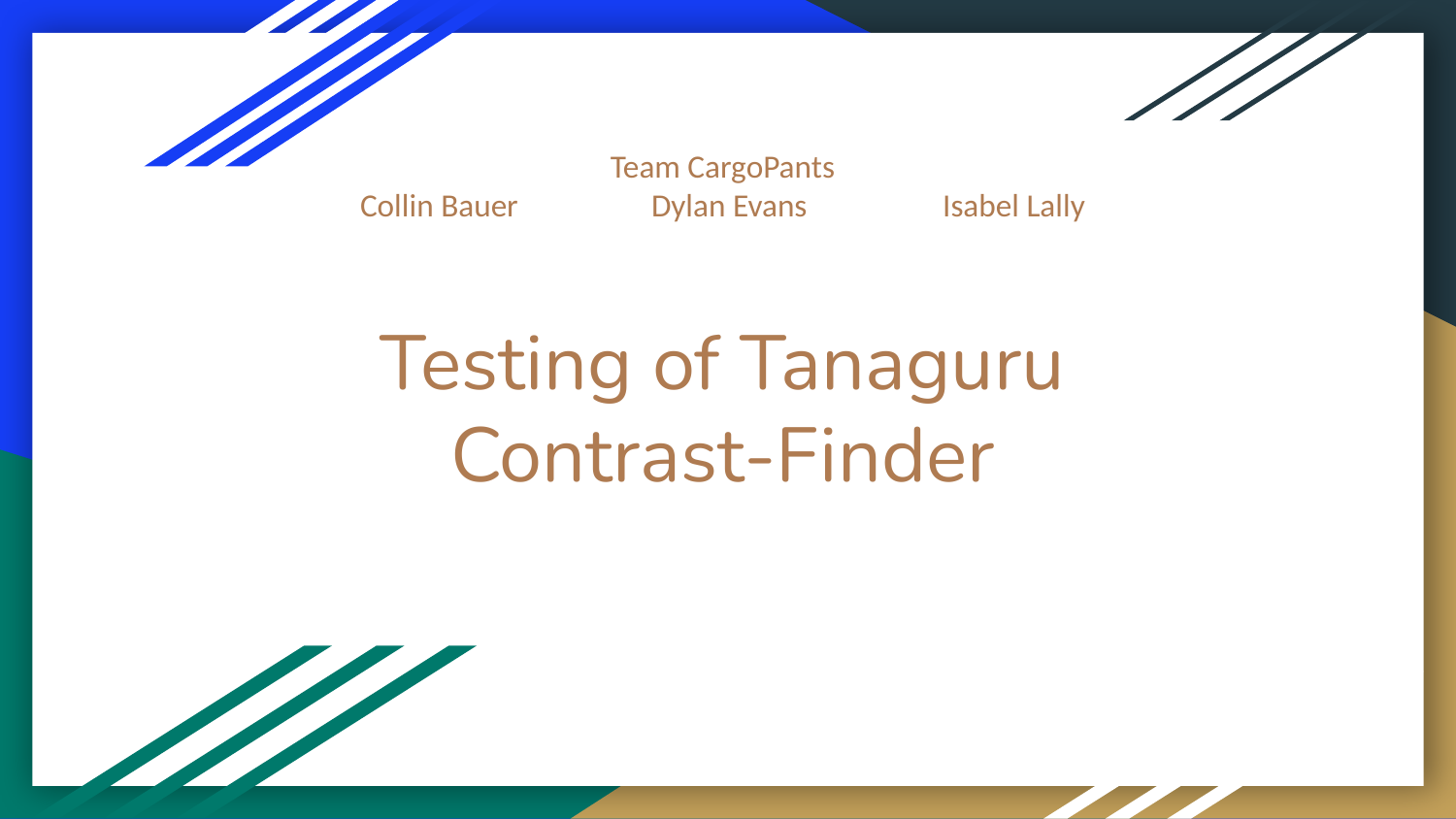

Team CargoPants
Collin Bauer	Dylan Evans	Isabel Lally
# Testing of Tanaguru Contrast-Finder